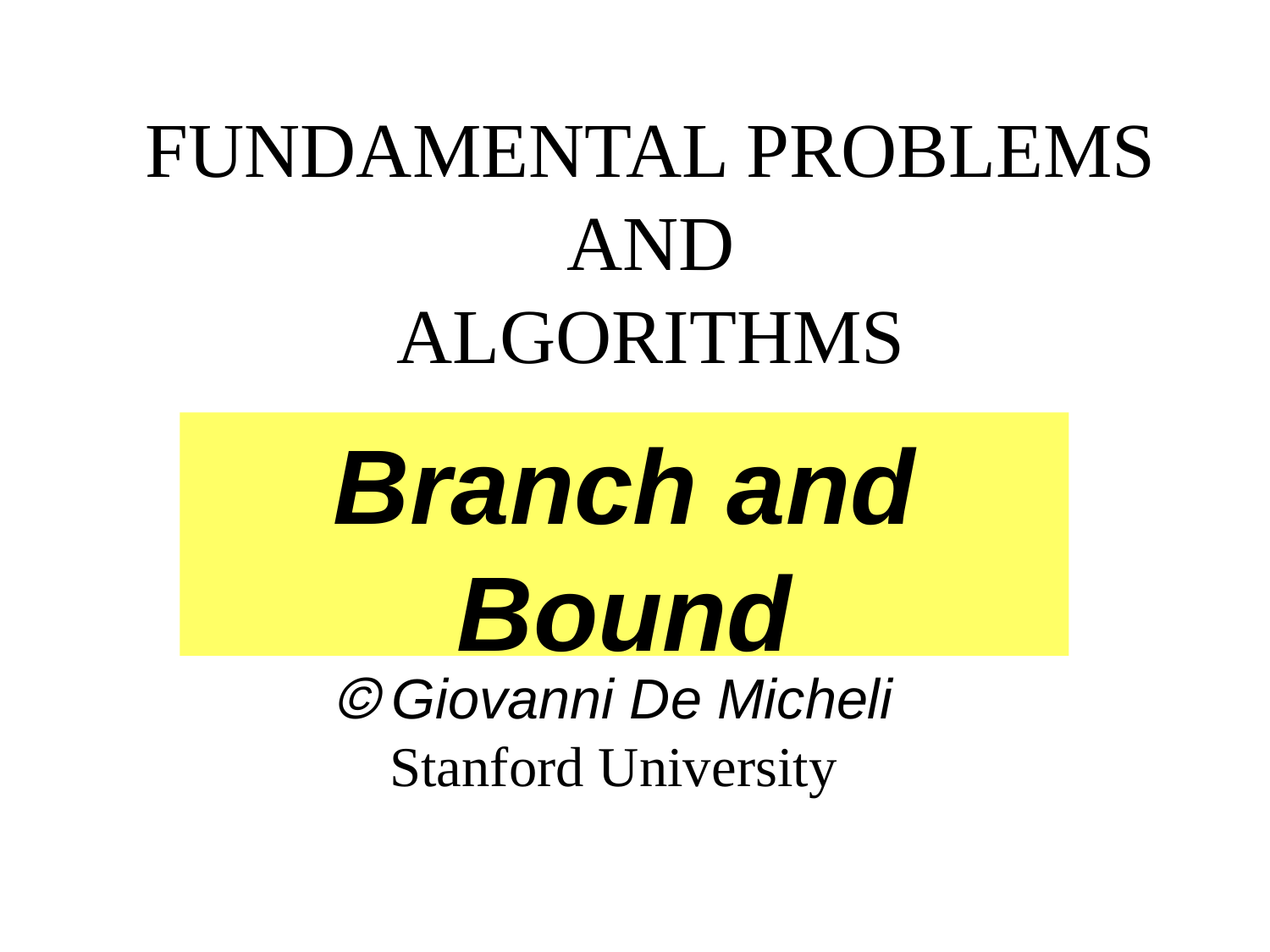

# FUNDAMENTAL PROBLEMS AND ALGORITHMS
Branch and Bound
© Giovanni De Micheli
Stanford University